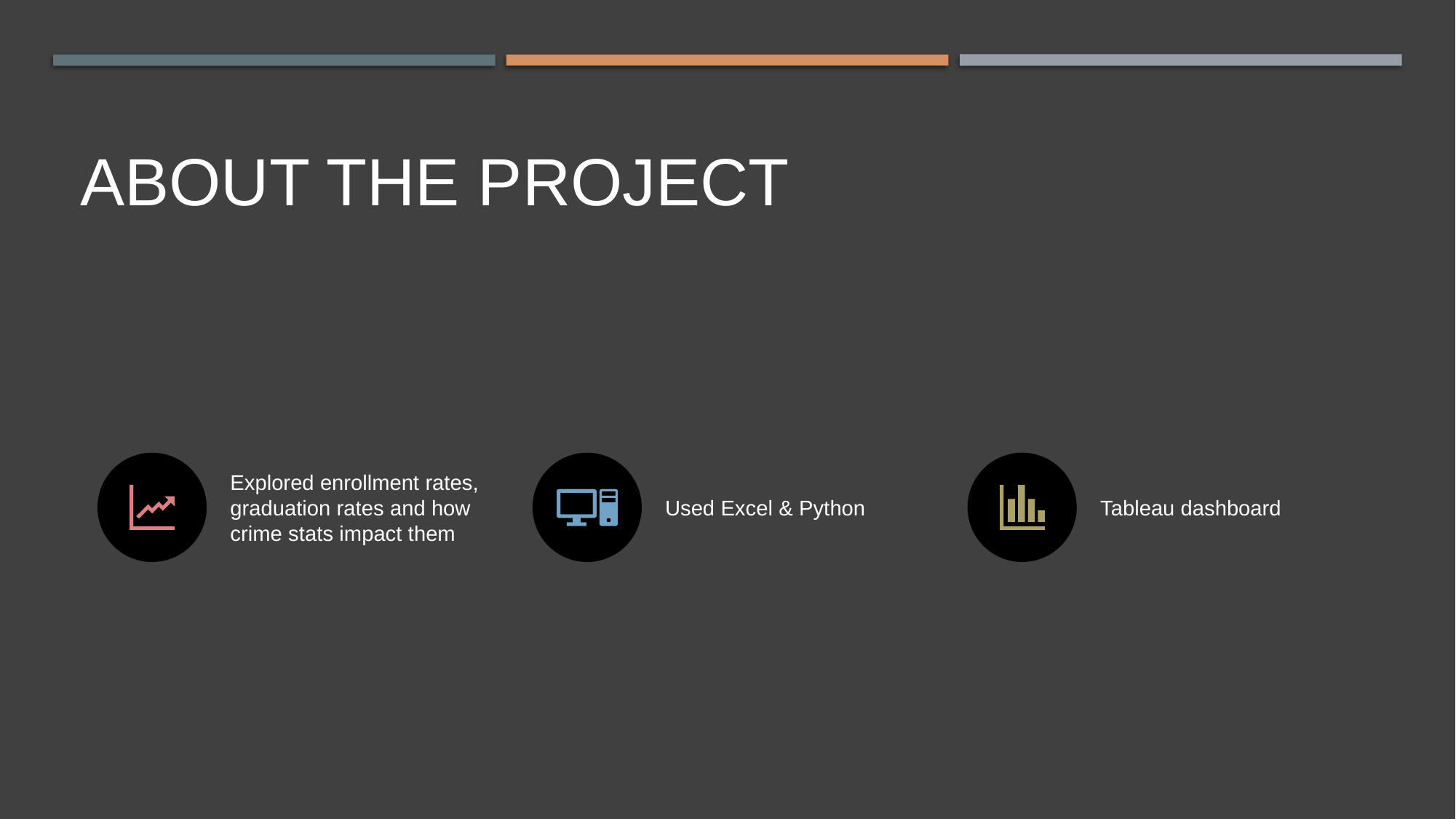

# About the project
Explored enrollment rates, graduation rates and how crime stats impact them
Used Excel & Python
Tableau dashboard